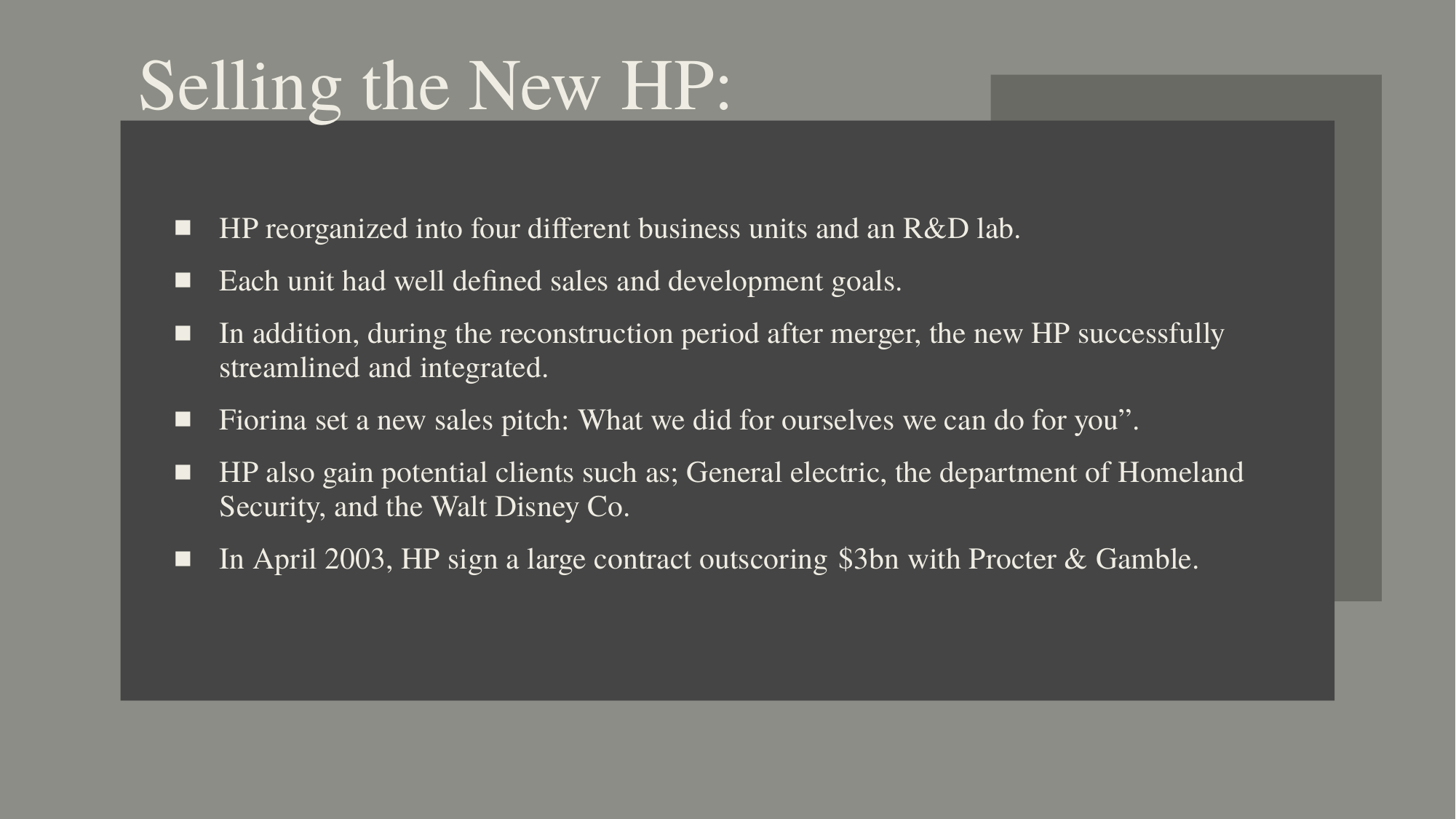

# Selling the New HP:

HP reorganized into four different business units and an R&D lab.
Each unit had well defined sales and development goals.
In addition, during the reconstruction period after merger, the new HP successfully streamlined and integrated.
Fiorina set a new sales pitch: What we did for ourselves we can do for you”.
HP also gain potential clients such as; General electric, the department of Homeland Security, and the Walt Disney Co.
In April 2003, HP sign a large contract outscoring $3bn with Procter & Gamble.